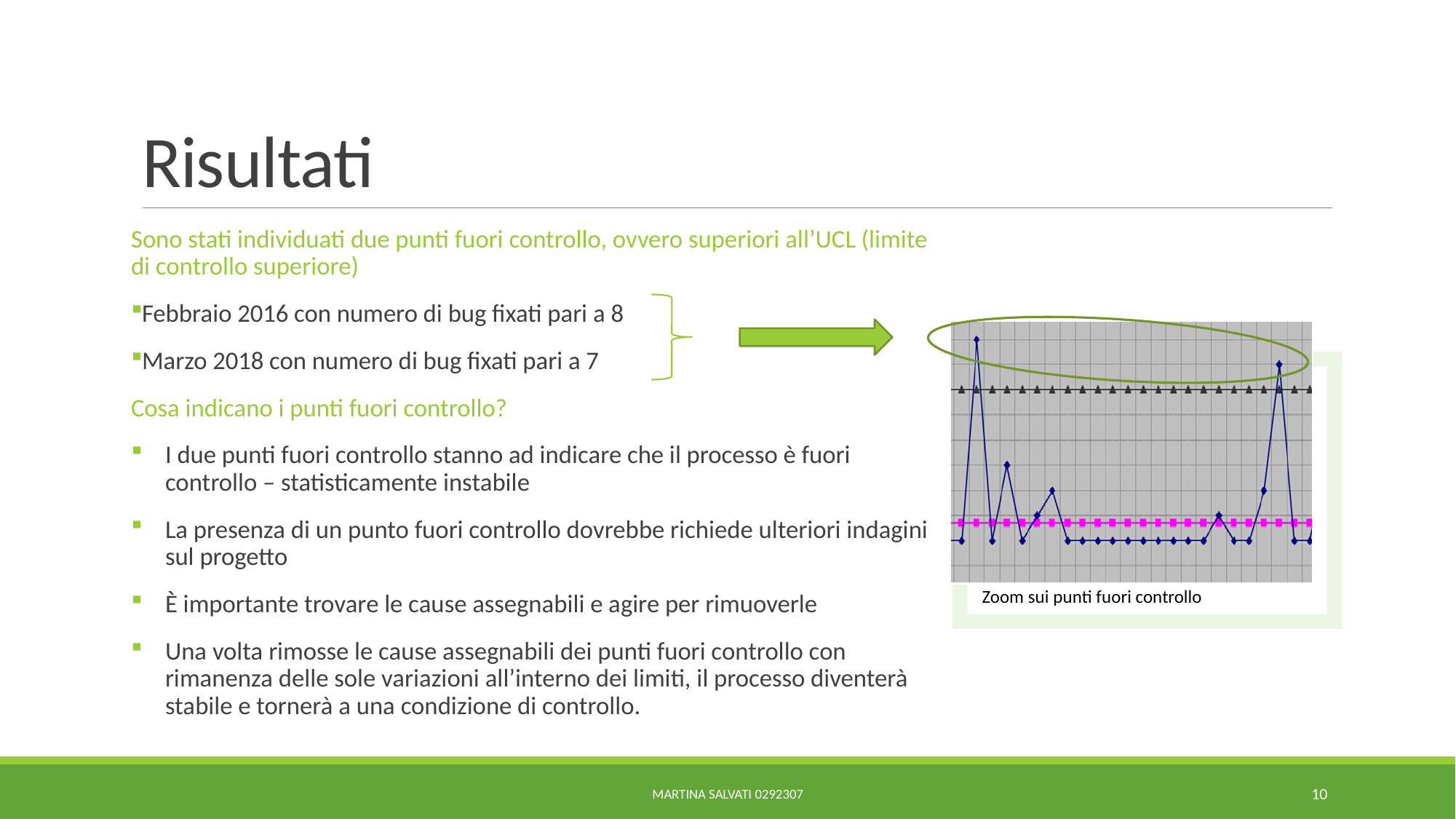

# Risultati
Sono stati individuati due punti fuori controllo, ovvero superiori all’UCL (limite di controllo superiore)
Febbraio 2016 con numero di bug fixati pari a 8
Marzo 2018 con numero di bug fixati pari a 7
Cosa indicano i punti fuori controllo?
I due punti fuori controllo stanno ad indicare che il processo è fuori controllo – statisticamente instabile
La presenza di un punto fuori controllo dovrebbe richiede ulteriori indagini sul progetto
È importante trovare le cause assegnabili e agire per rimuoverle
Una volta rimosse le cause assegnabili dei punti fuori controllo con rimanenza delle sole variazioni all’interno dei limiti, il processo diventerà stabile e tornerà a una condizione di controllo.

Zoom sui punti fuori controllo

Martina Salvati 0292307
10